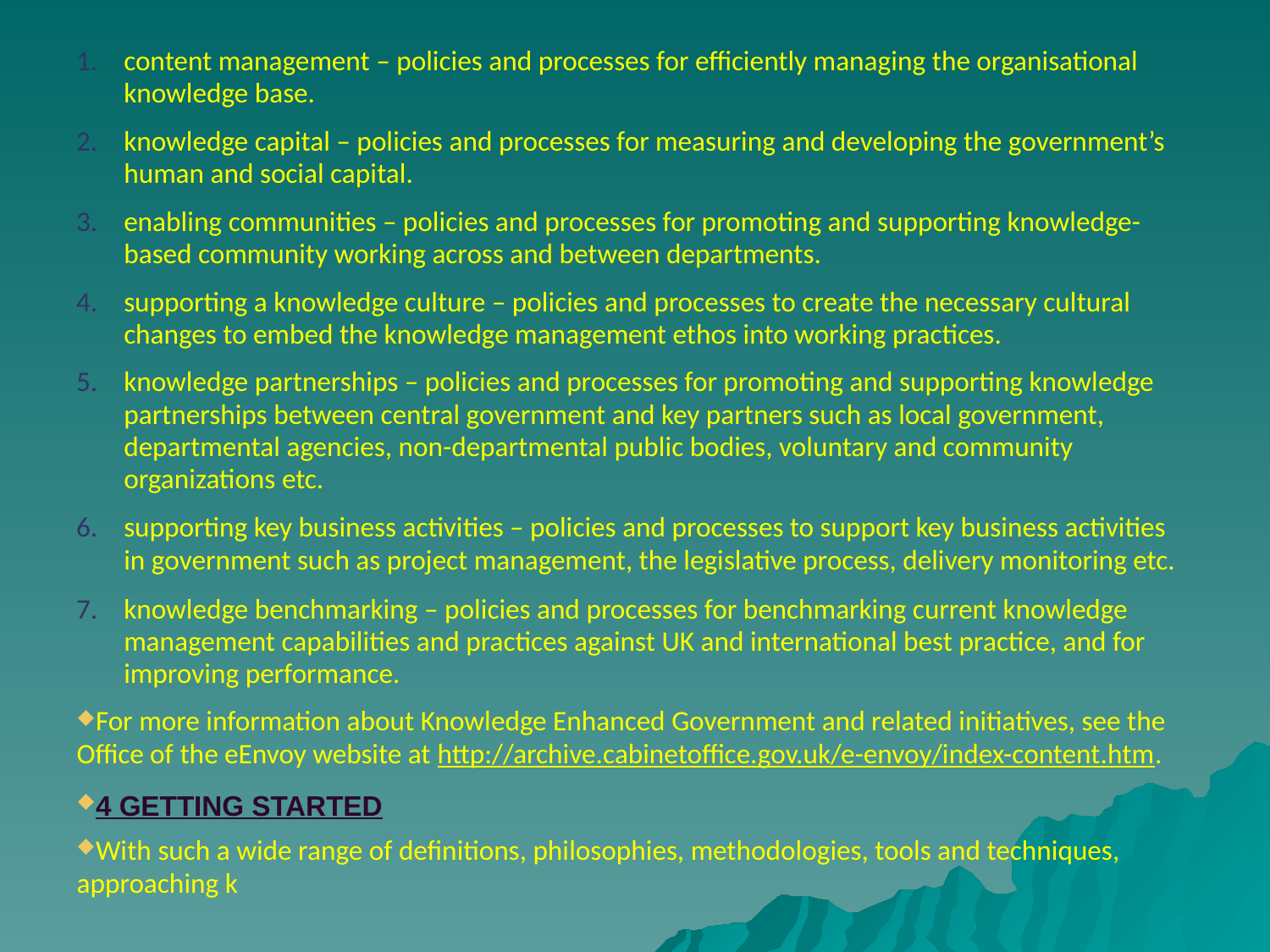

# content management – policies and processes for efficiently managing the organisational knowledge base.
knowledge capital – policies and processes for measuring and developing the government’s human and social capital.
enabling communities – policies and processes for promoting and supporting knowledge-based community working across and between departments.
supporting a knowledge culture – policies and processes to create the necessary cultural changes to embed the knowledge management ethos into working practices.
knowledge partnerships – policies and processes for promoting and supporting knowledge partnerships between central government and key partners such as local government, departmental agencies, non-departmental public bodies, voluntary and community organizations etc.
supporting key business activities – policies and processes to support key business activities in government such as project management, the legislative process, delivery monitoring etc.
knowledge benchmarking – policies and processes for benchmarking current knowledge management capabilities and practices against UK and international best practice, and for improving performance.
For more information about Knowledge Enhanced Government and related initiatives, see the Office of the eEnvoy website at http://archive.cabinetoffice.gov.uk/e-envoy/index-content.htm.
4 GETTING STARTED
With such a wide range of definitions, philosophies, methodologies, tools and techniques, approaching k